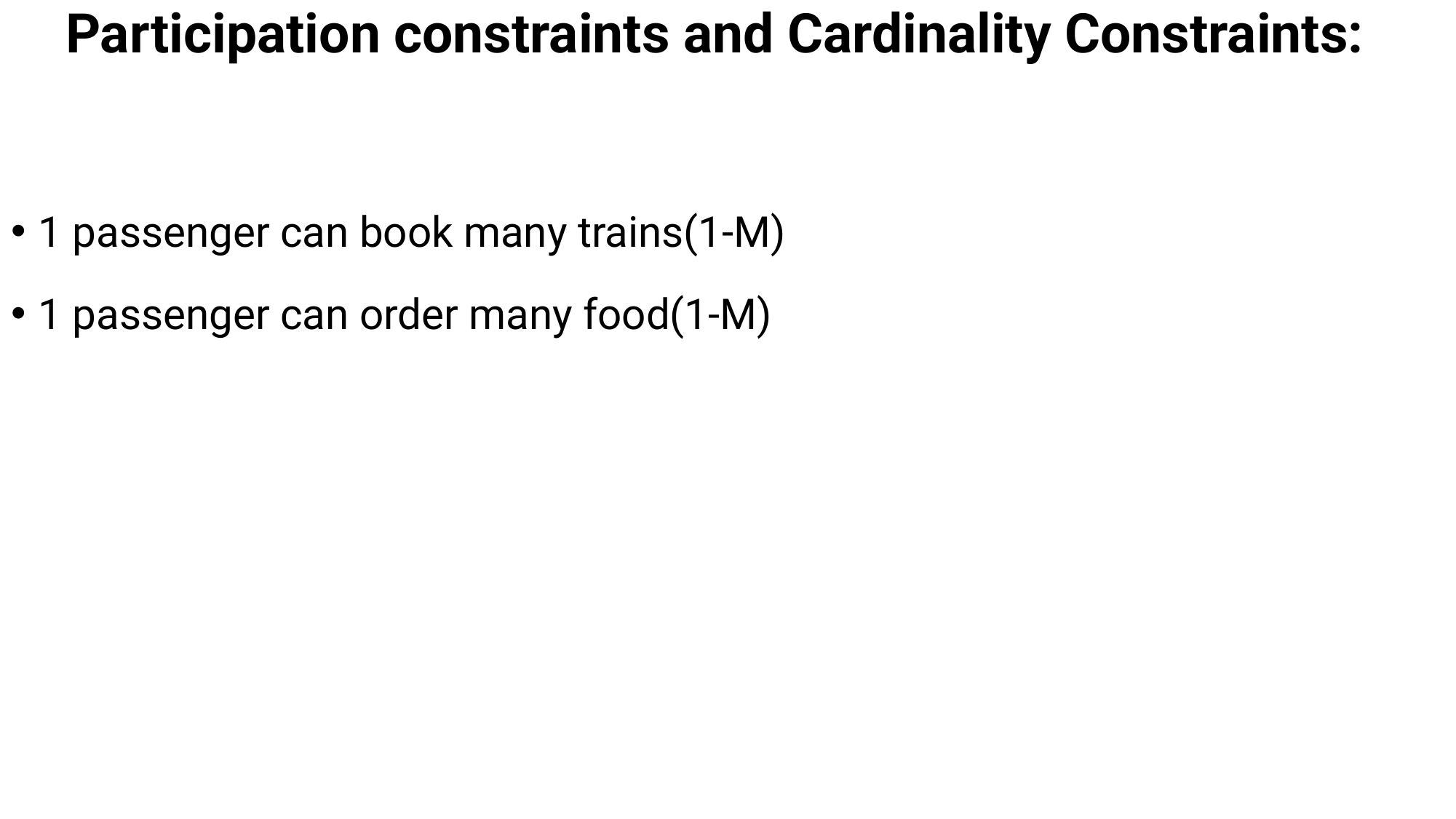

Participation constraints and Cardinality Constraints:

1 passenger can book many trains(1-M)
1 passenger can order many food(1-M)